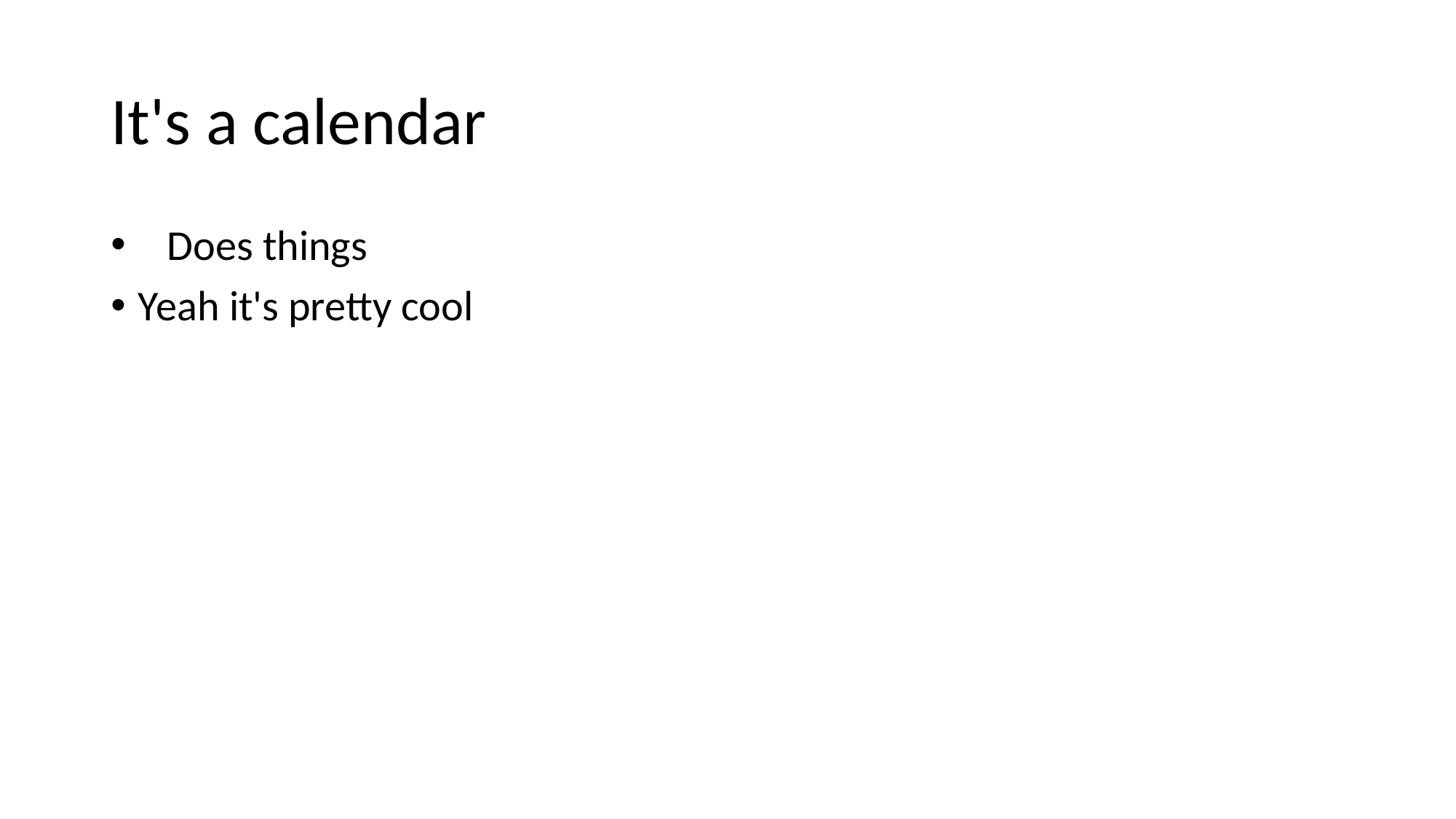

# It's a calendar
   Does things
Yeah it's pretty cool